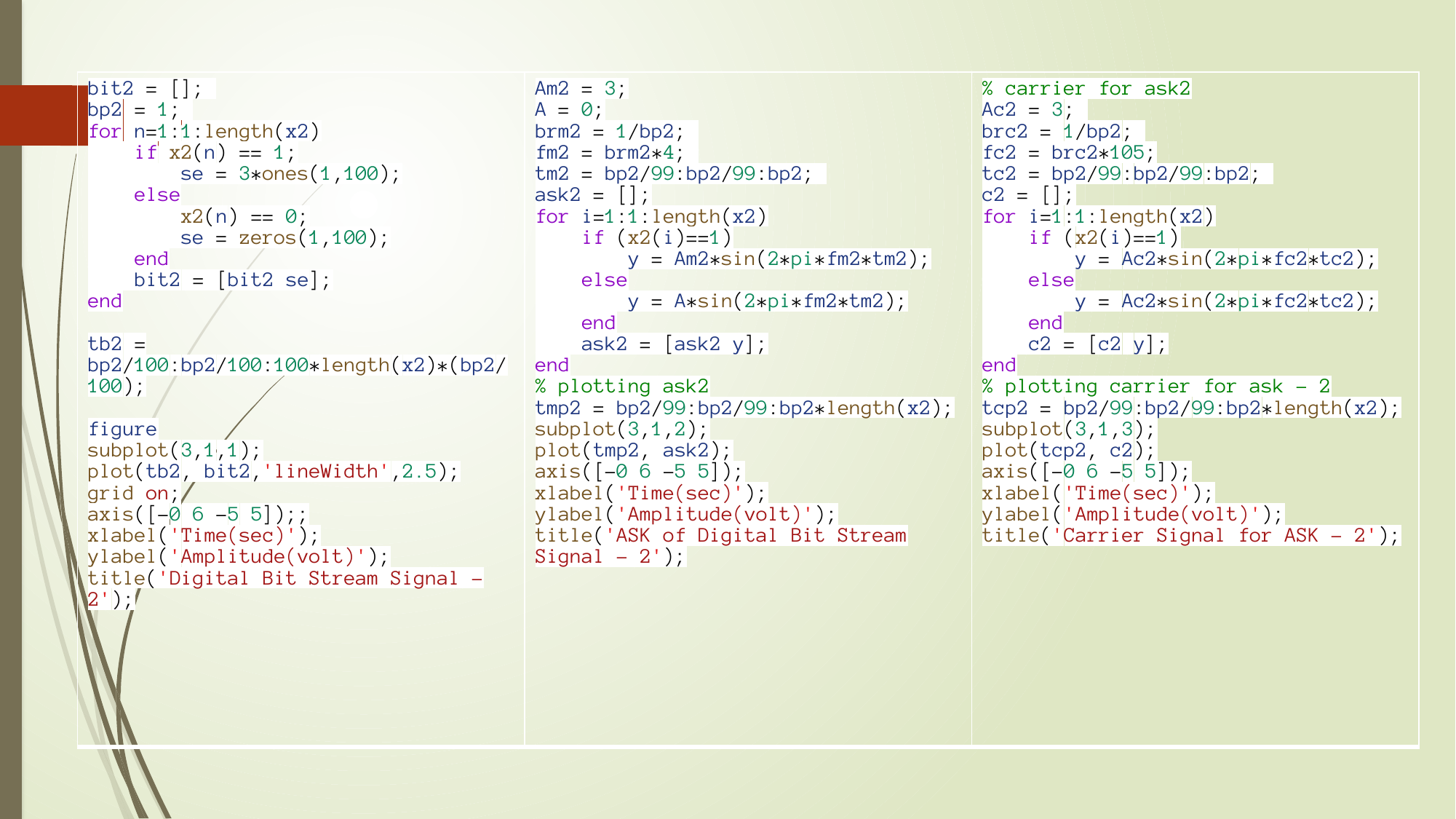

| bit2 = []; bp2 = 1; for n=1:1:length(x2)     if x2(n) == 1;         se = 3\*ones(1,100);     else         x2(n) == 0;         se = zeros(1,100);     end     bit2 = [bit2 se]; end tb2 = bp2/100:bp2/100:100\*length(x2)\*(bp2/100); figure subplot(3,1,1); plot(tb2, bit2,'lineWidth',2.5); grid on; axis([-0 6 -5 5]);; xlabel('Time(sec)'); ylabel('Amplitude(volt)'); title('Digital Bit Stream Signal - 2'); | Am2 = 3; A = 0; brm2 = 1/bp2; fm2 = brm2\*4; tm2 = bp2/99:bp2/99:bp2; ask2 = []; for i=1:1:length(x2)     if (x2(i)==1)         y = Am2\*sin(2\*pi\*fm2\*tm2);     else         y = A\*sin(2\*pi\*fm2\*tm2);     end     ask2 = [ask2 y]; end % plotting ask2 tmp2 = bp2/99:bp2/99:bp2\*length(x2); subplot(3,1,2); plot(tmp2, ask2); axis([-0 6 -5 5]); xlabel('Time(sec)'); ylabel('Amplitude(volt)'); title('ASK of Digital Bit Stream Signal - 2'); | % carrier for ask2 Ac2 = 3; brc2 = 1/bp2; fc2 = brc2\*105; tc2 = bp2/99:bp2/99:bp2; c2 = []; for i=1:1:length(x2)     if (x2(i)==1)         y = Ac2\*sin(2\*pi\*fc2\*tc2);     else         y = Ac2\*sin(2\*pi\*fc2\*tc2);     end     c2 = [c2 y]; end % plotting carrier for ask - 2 tcp2 = bp2/99:bp2/99:bp2\*length(x2); subplot(3,1,3); plot(tcp2, c2); axis([-0 6 -5 5]); xlabel('Time(sec)'); ylabel('Amplitude(volt)'); title('Carrier Signal for ASK - 2'); |
| --- | --- | --- |